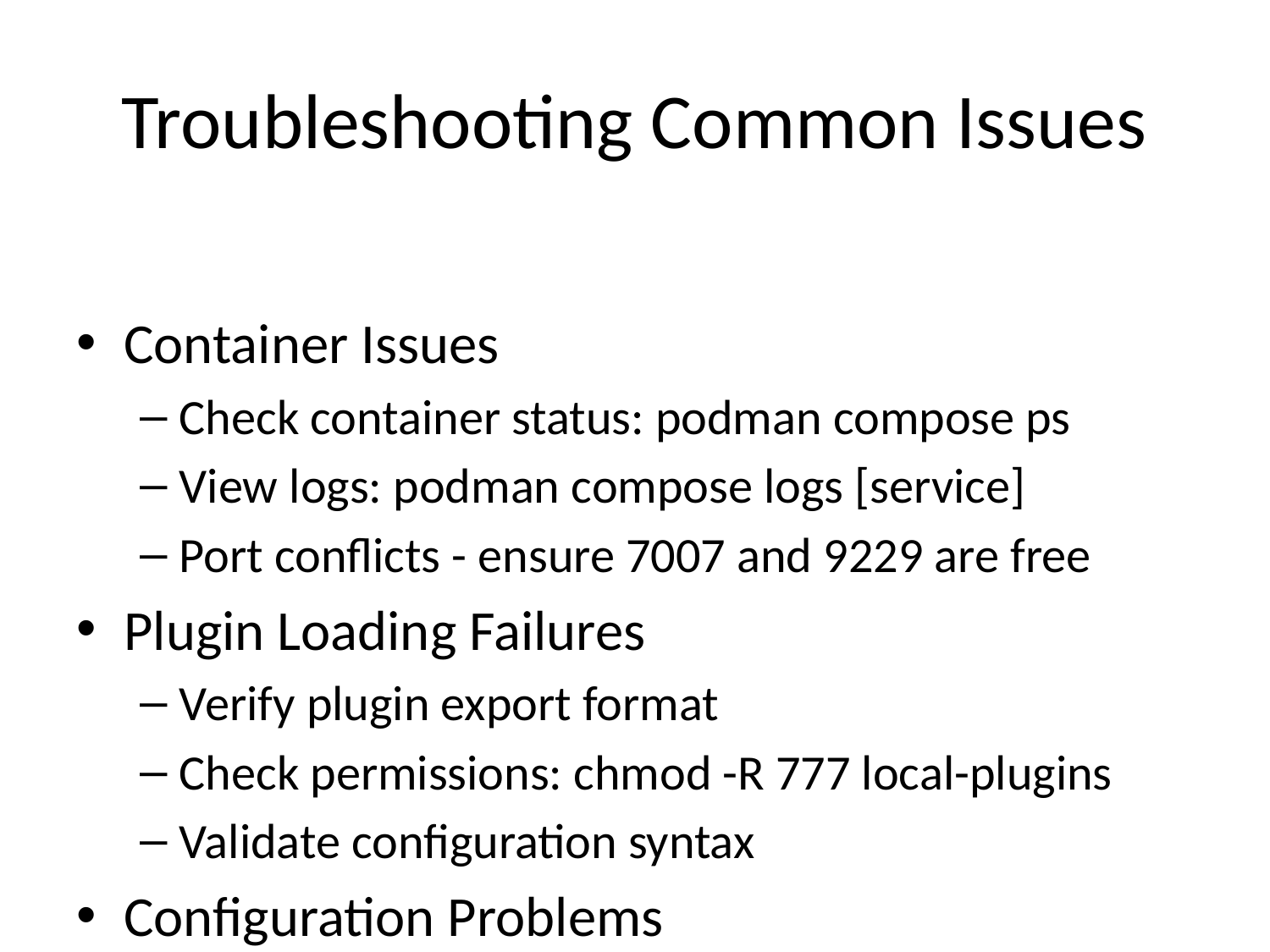

# Troubleshooting Common Issues

Container Issues
Check container status: podman compose ps
View logs: podman compose logs [service]
Port conflicts - ensure 7007 and 9229 are free
Plugin Loading Failures
Verify plugin export format
Check permissions: chmod -R 777 local-plugins
Validate configuration syntax
Configuration Problems
YAML syntax validation
File path verification
Environment variable expansion
Resource Issues
Insufficient memory for AI models
Disk space for container images
Network connectivity for downloads